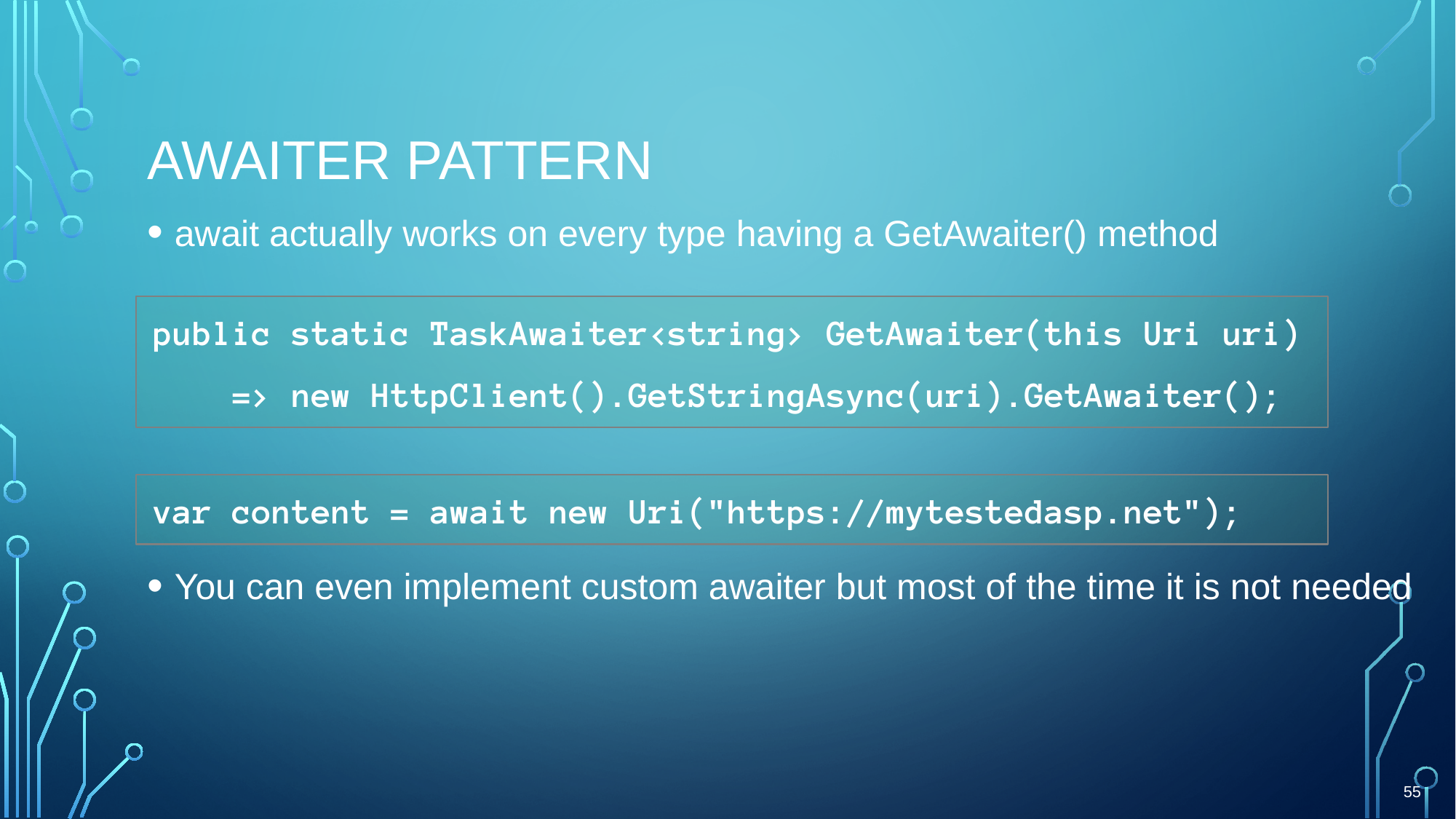

# Awaiter pattern
await actually works on every type having a GetAwaiter() method

You can even implement custom awaiter but most of the time it is not needed

public static TaskAwaiter<string> GetAwaiter(this Uri uri)
    => new HttpClient().GetStringAsync(uri).GetAwaiter();
var content = await new Uri("https://mytestedasp.net");
55